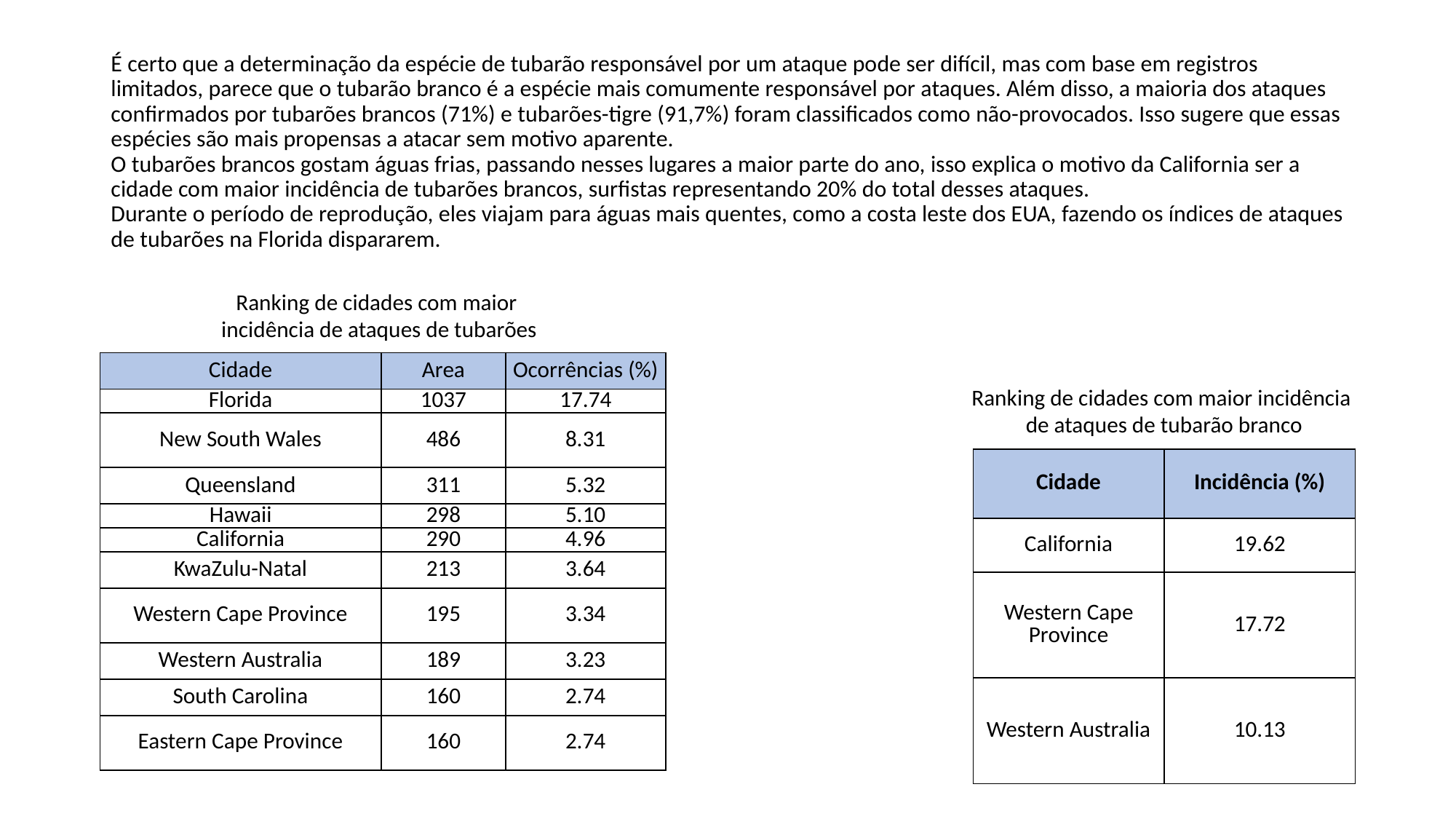

# É certo que a determinação da espécie de tubarão responsável por um ataque pode ser difícil, mas com base em registros limitados, parece que o tubarão branco é a espécie mais comumente responsável por ataques. Além disso, a maioria dos ataques confirmados por tubarões brancos (71%) e tubarões-tigre (91,7%) foram classificados como não-provocados. Isso sugere que essas espécies são mais propensas a atacar sem motivo aparente. O tubarões brancos gostam águas frias, passando nesses lugares a maior parte do ano, isso explica o motivo da California ser a cidade com maior incidência de tubarões brancos, surfistas representando 20% do total desses ataques. Durante o período de reprodução, eles viajam para águas mais quentes, como a costa leste dos EUA, fazendo os índices de ataques de tubarões na Florida dispararem.
Ranking de cidades com maior
incidência de ataques de tubarões
| Cidade | Area | Ocorrências (%) |
| --- | --- | --- |
| Florida | 1037 | 17.74 |
| New South Wales | 486 | 8.31 |
| Queensland | 311 | 5.32 |
| Hawaii | 298 | 5.10 |
| California | 290 | 4.96 |
| KwaZulu-Natal | 213 | 3.64 |
| Western Cape Province | 195 | 3.34 |
| Western Australia | 189 | 3.23 |
| South Carolina | 160 | 2.74 |
| Eastern Cape Province | 160 | 2.74 |
Ranking de cidades com maior incidência
de ataques de tubarão branco
| Cidade | Incidência (%) |
| --- | --- |
| California | 19.62 |
| Western Cape Province | 17.72 |
| Western Australia | 10.13 |